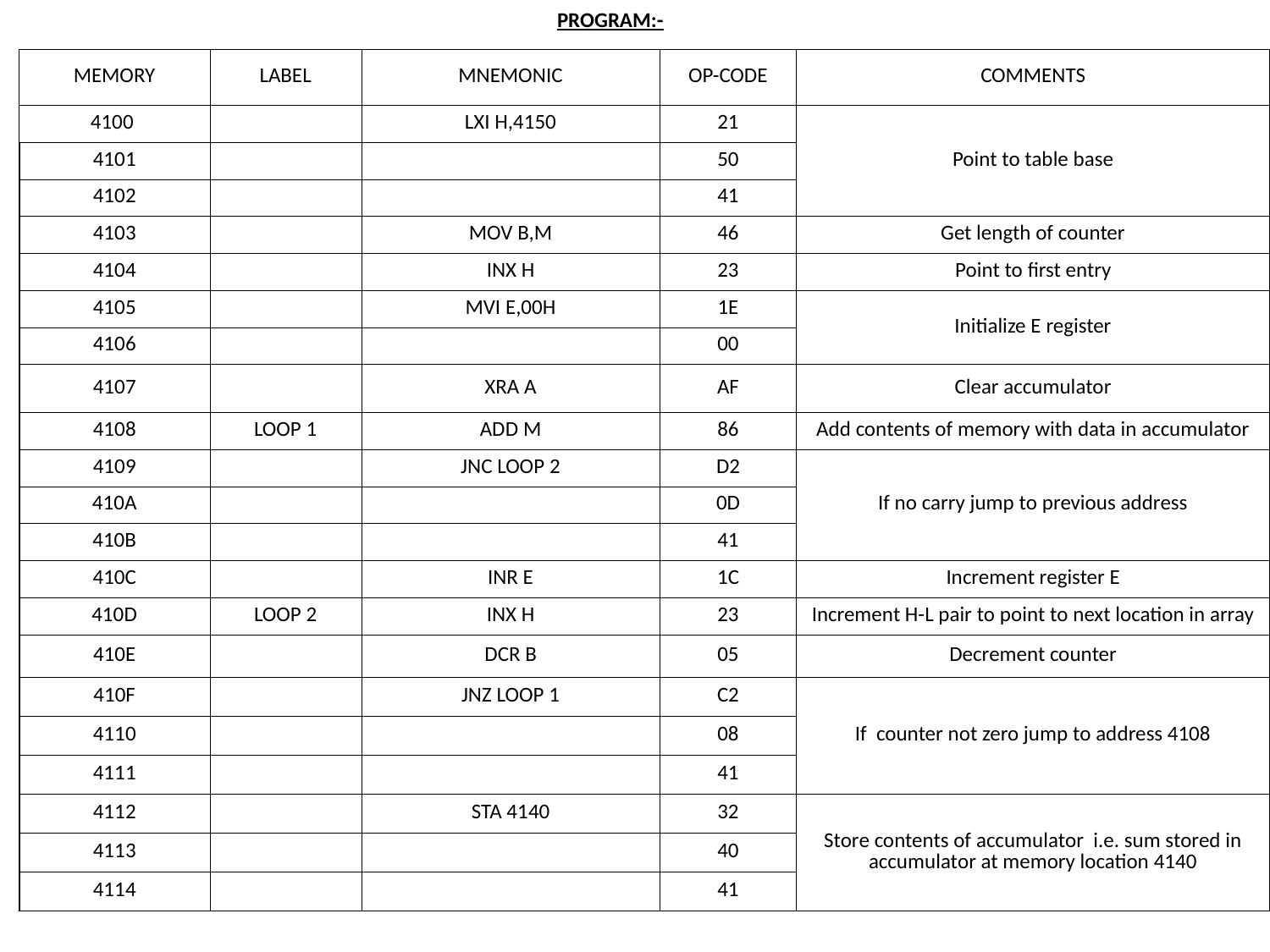

PROGRAM:-
| MEMORY | LABEL | MNEMONIC | OP-CODE | COMMENTS |
| --- | --- | --- | --- | --- |
| 4100 |  | LXI H,4150 | 21 | Point to table base |
| 4101 |  |  | 50 |  |
| 4102 |  |  | 41 |  |
| 4103 |  | MOV B,M | 46 | Get length of counter |
| 4104 |  | INX H | 23 | Point to first entry |
| 4105 |  | MVI E,00H | 1E | Initialize E register |
| 4106 |  |  | 00 |  |
| 4107 |  | XRA A | AF | Clear accumulator |
| 4108 | LOOP 1 | ADD M | 86 | Add contents of memory with data in accumulator |
| 4109 |  | JNC LOOP 2 | D2 | If no carry jump to previous address |
| 410A |  |  | 0D |  |
| 410B |  |  | 41 |  |
| 410C |  | INR E | 1C | Increment register E |
| 410D | LOOP 2 | INX H | 23 | Increment H-L pair to point to next location in array |
| 410E |  | DCR B | 05 | Decrement counter |
| 410F |  | JNZ LOOP 1 | C2 | If counter not zero jump to address 4108 |
| 4110 |  |  | 08 |  |
| 4111 |  |  | 41 |  |
| 4112 |  | STA 4140 | 32 | Store contents of accumulator i.e. sum stored in accumulator at memory location 4140 |
| 4113 |  |  | 40 |  |
| 4114 |  |  | 41 |  |